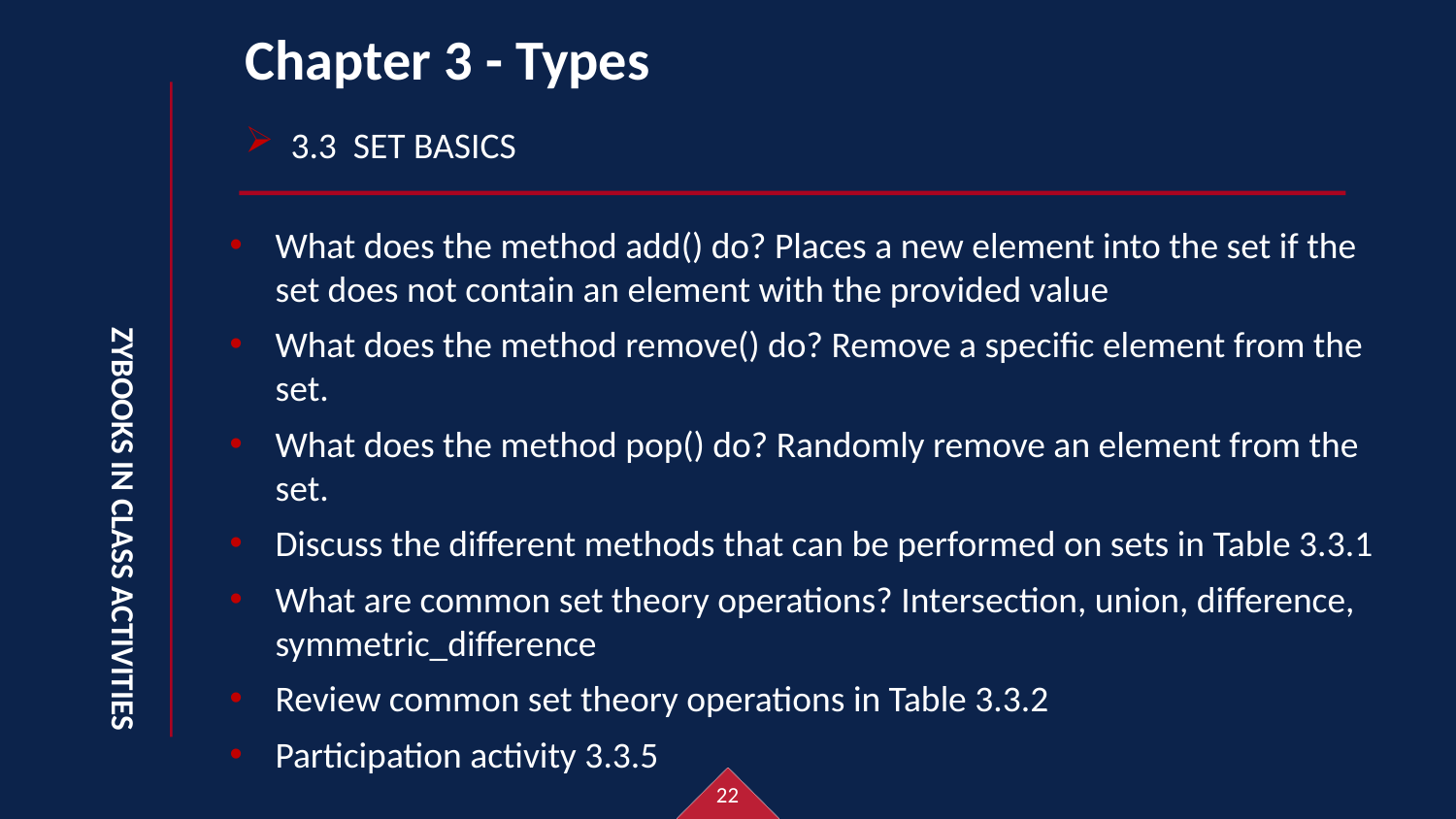

# Chapter 3 - Types
3.3  set Basics
What does the method add() do? Places a new element into the set if the set does not contain an element with the provided value
What does the method remove() do? Remove a specific element from the set.
What does the method pop() do? Randomly remove an element from the set.
Discuss the different methods that can be performed on sets in Table 3.3.1
What are common set theory operations? Intersection, union, difference, symmetric_difference
Review common set theory operations in Table 3.3.2
Participation activity 3.3.5

Zybooks in class activities